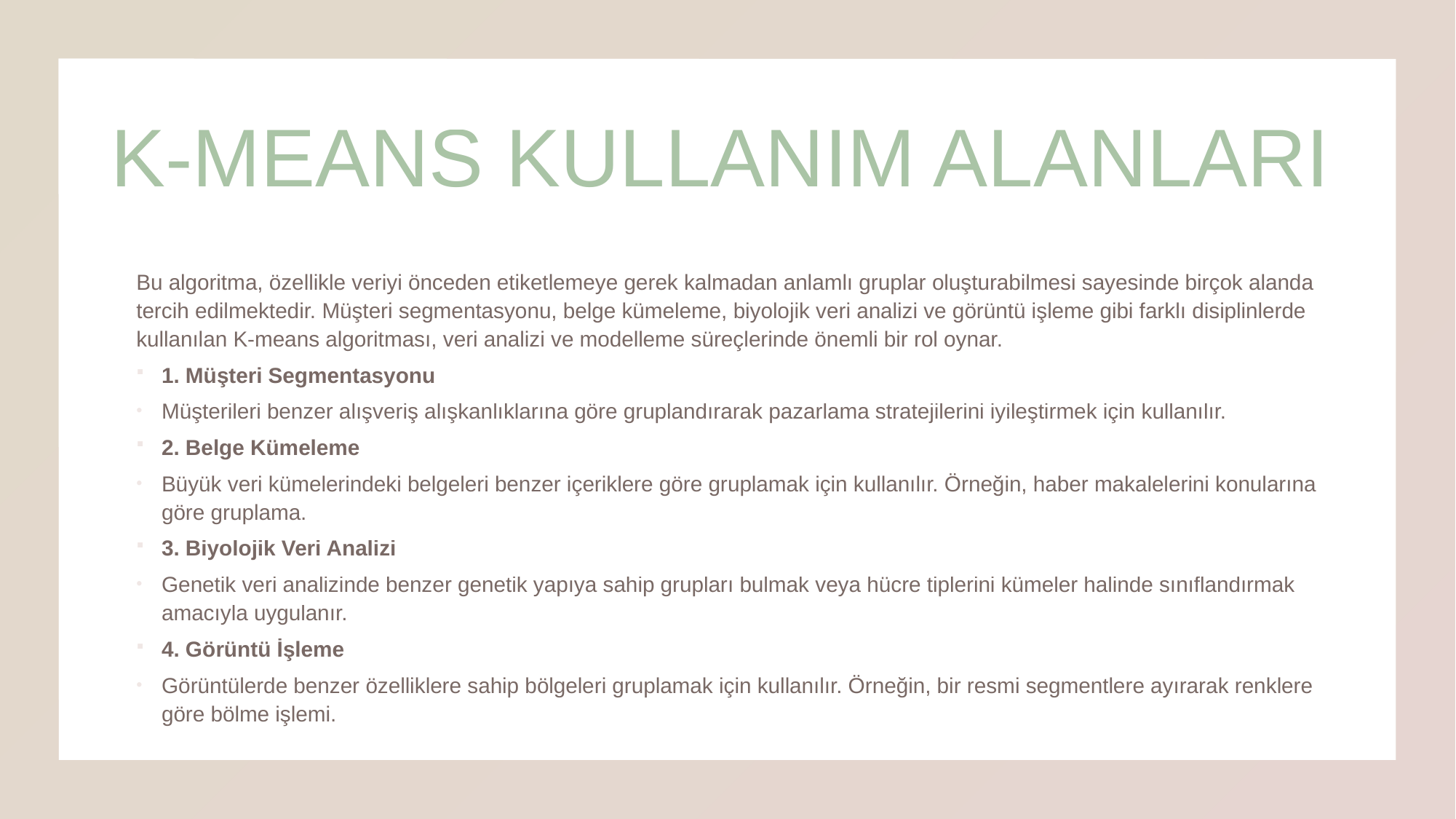

# K-MEANS KULLANIM ALANLARI
Bu algoritma, özellikle veriyi önceden etiketlemeye gerek kalmadan anlamlı gruplar oluşturabilmesi sayesinde birçok alanda tercih edilmektedir. Müşteri segmentasyonu, belge kümeleme, biyolojik veri analizi ve görüntü işleme gibi farklı disiplinlerde kullanılan K-means algoritması, veri analizi ve modelleme süreçlerinde önemli bir rol oynar.
1. Müşteri Segmentasyonu
Müşterileri benzer alışveriş alışkanlıklarına göre gruplandırarak pazarlama stratejilerini iyileştirmek için kullanılır.
2. Belge Kümeleme
Büyük veri kümelerindeki belgeleri benzer içeriklere göre gruplamak için kullanılır. Örneğin, haber makalelerini konularına göre gruplama.
3. Biyolojik Veri Analizi
Genetik veri analizinde benzer genetik yapıya sahip grupları bulmak veya hücre tiplerini kümeler halinde sınıflandırmak amacıyla uygulanır.
4. Görüntü İşleme
Görüntülerde benzer özelliklere sahip bölgeleri gruplamak için kullanılır. Örneğin, bir resmi segmentlere ayırarak renklere göre bölme işlemi.